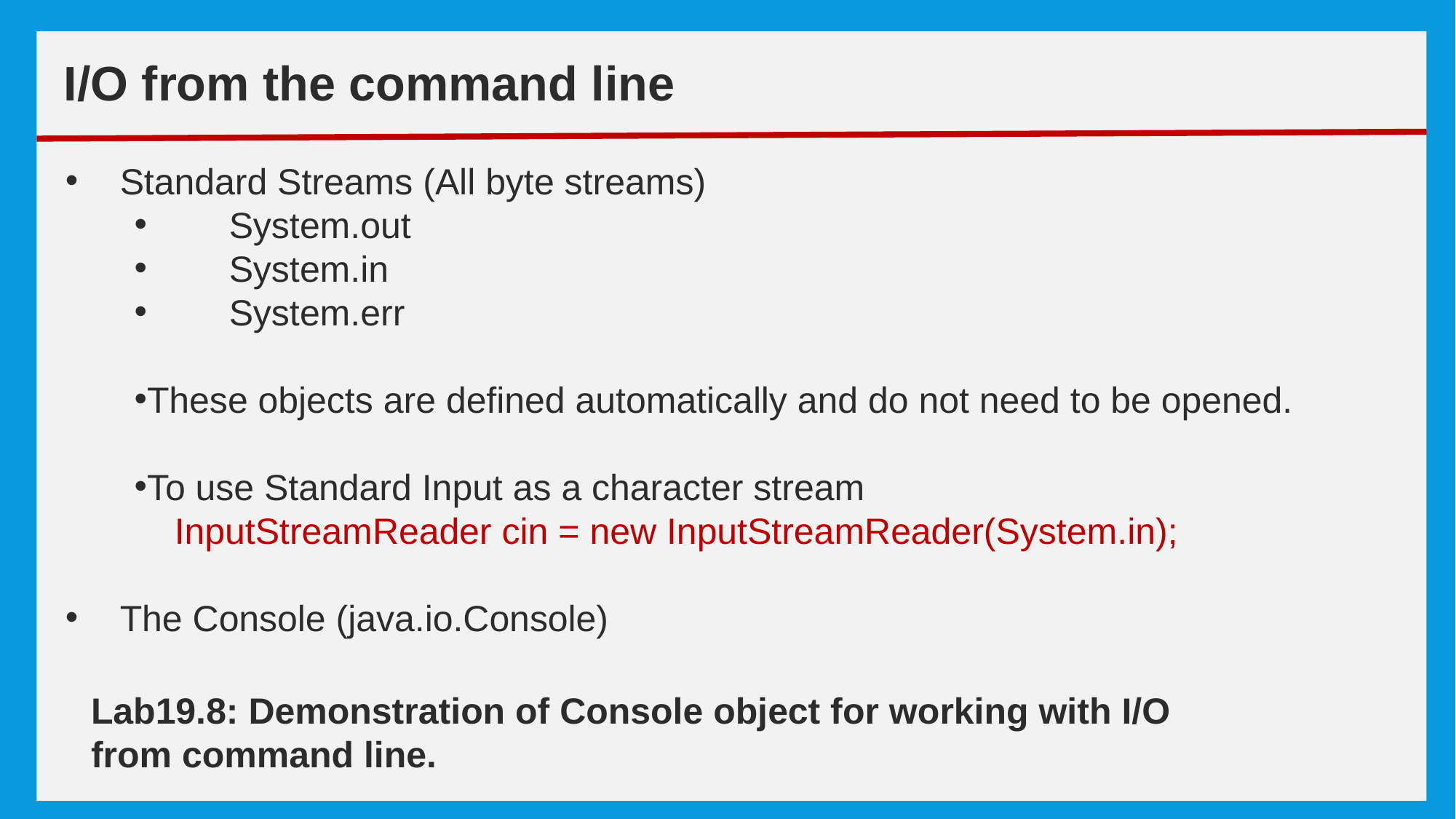

# exceptions
I/O from the command line

Standard Streams (All byte streams)
	System.out
	System.in
	System.err

These objects are defined automatically and do not need to be opened.

To use Standard Input as a character stream
InputStreamReader cin = new InputStreamReader(System.in);

The Console (java.io.Console)

Lab19.8: Demonstration of Console object for working with I/O from command line.